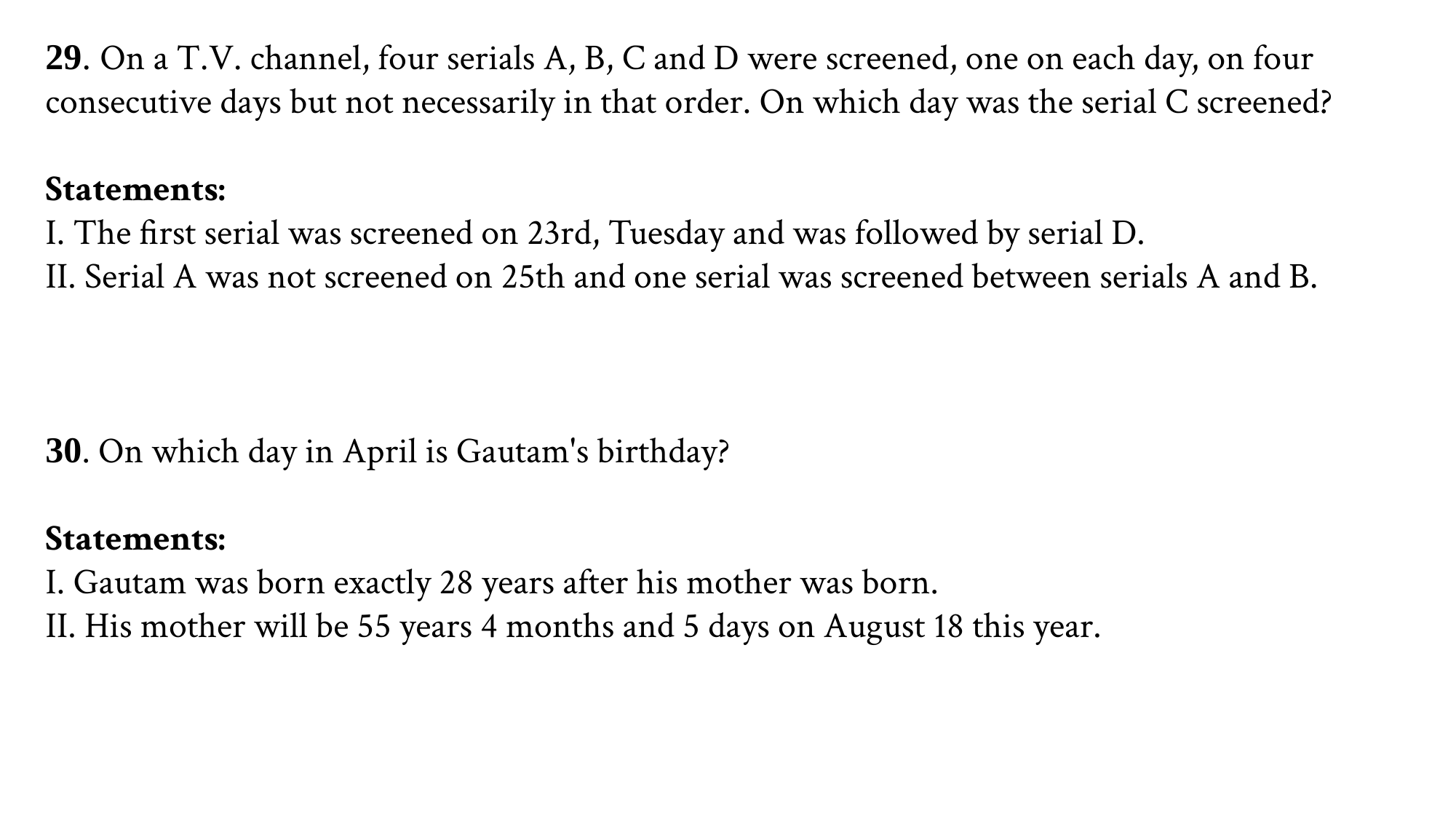

29. On a T.V. channel, four serials A, B, C and D were screened, one on each day, on four consecutive days but not necessarily in that order. On which day was the serial C screened?

Statements:
I. The first serial was screened on 23rd, Tuesday and was followed by serial D.
II. Serial A was not screened on 25th and one serial was screened between serials A and B.

30. On which day in April is Gautam's birthday?

Statements:
I. Gautam was born exactly 28 years after his mother was born.
II. His mother will be 55 years 4 months and 5 days on August 18 this year.